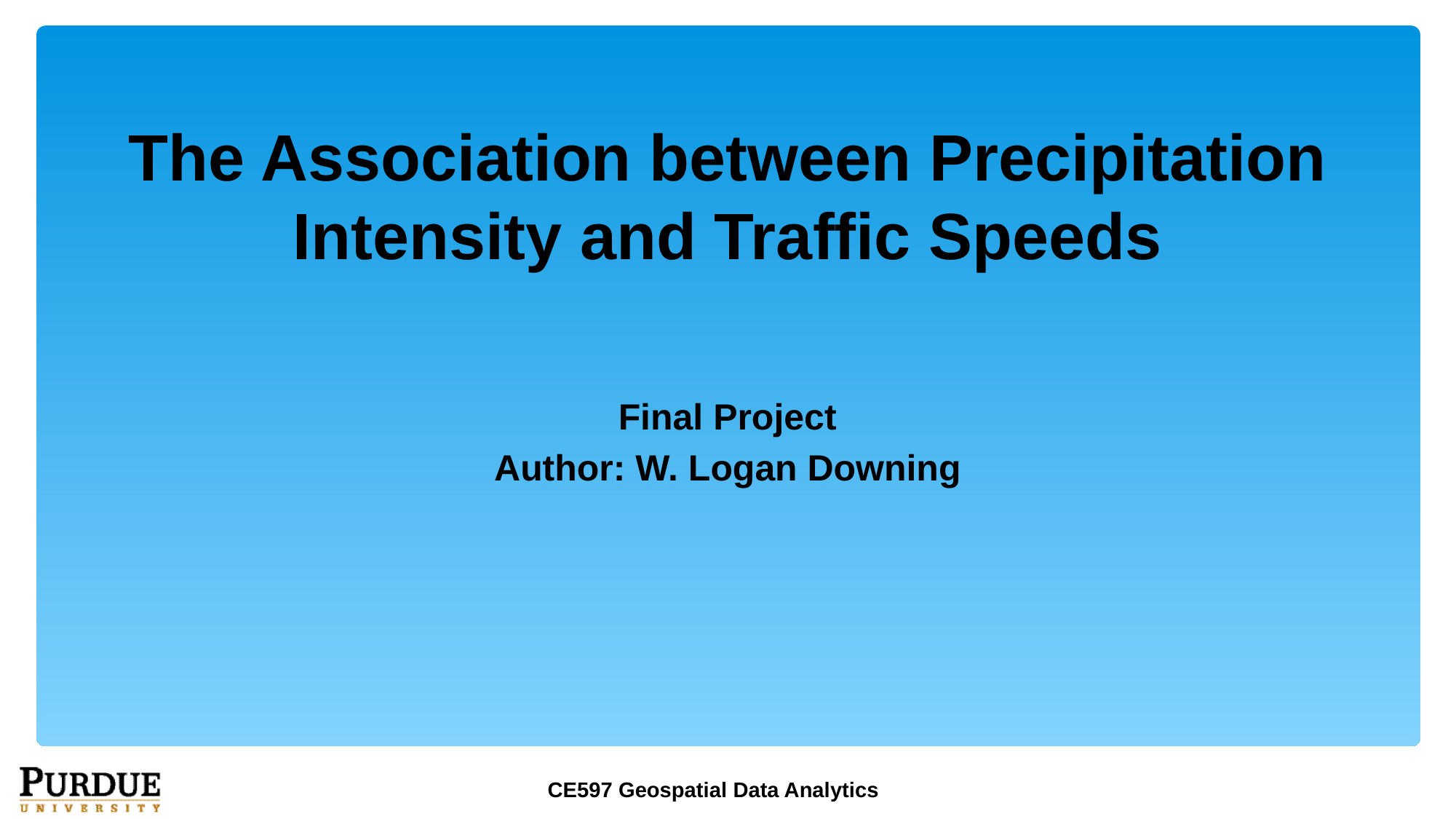

# The Association between Precipitation Intensity and Traffic Speeds
Final Project
Author: W. Logan Downing